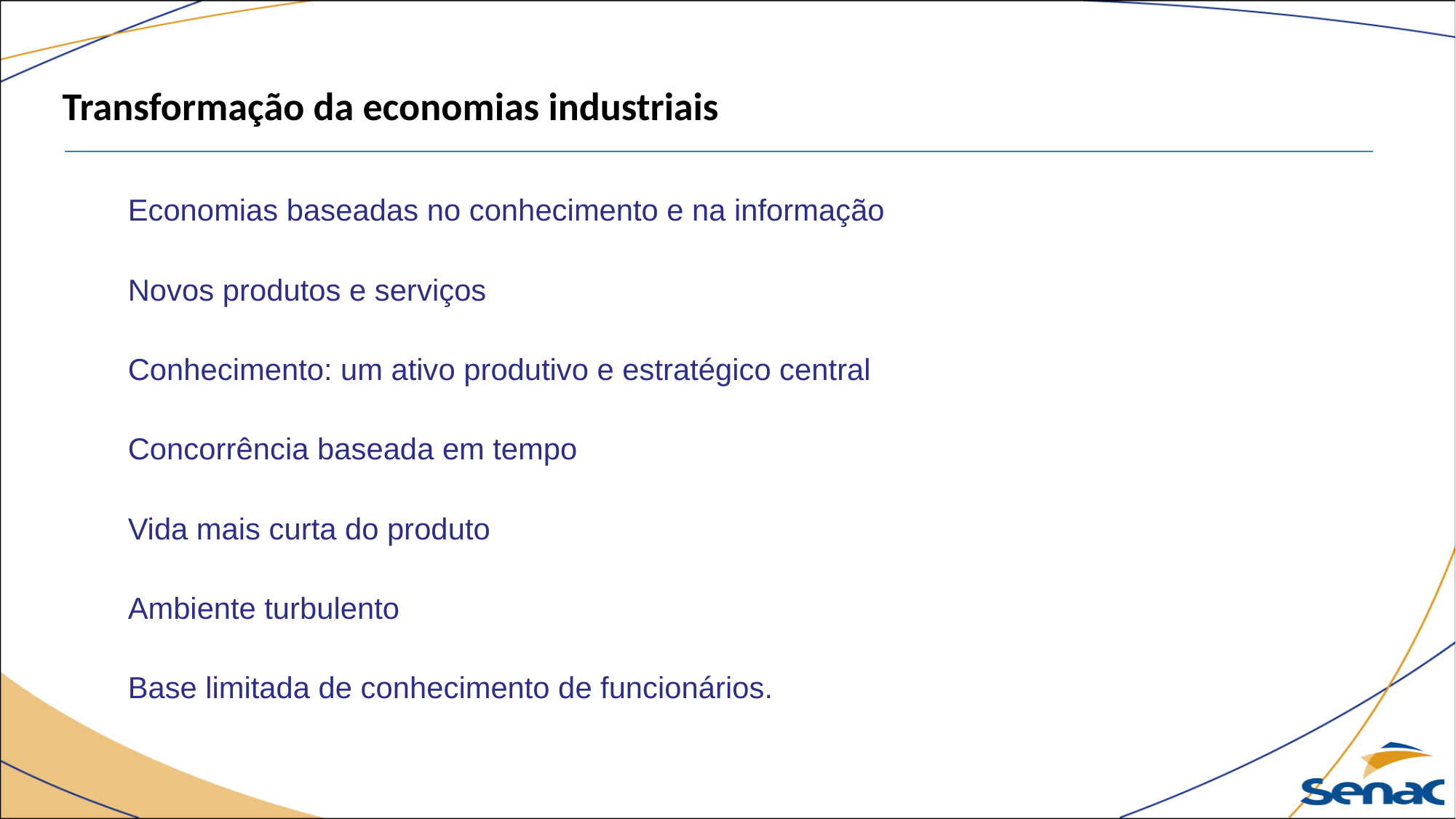

Transformação da economias industriais
Economias baseadas no conhecimento e na informação
Novos produtos e serviços
Conhecimento: um ativo produtivo e estratégico central
Concorrência baseada em tempo
Vida mais curta do produto
Ambiente turbulento
Base limitada de conhecimento de funcionários.